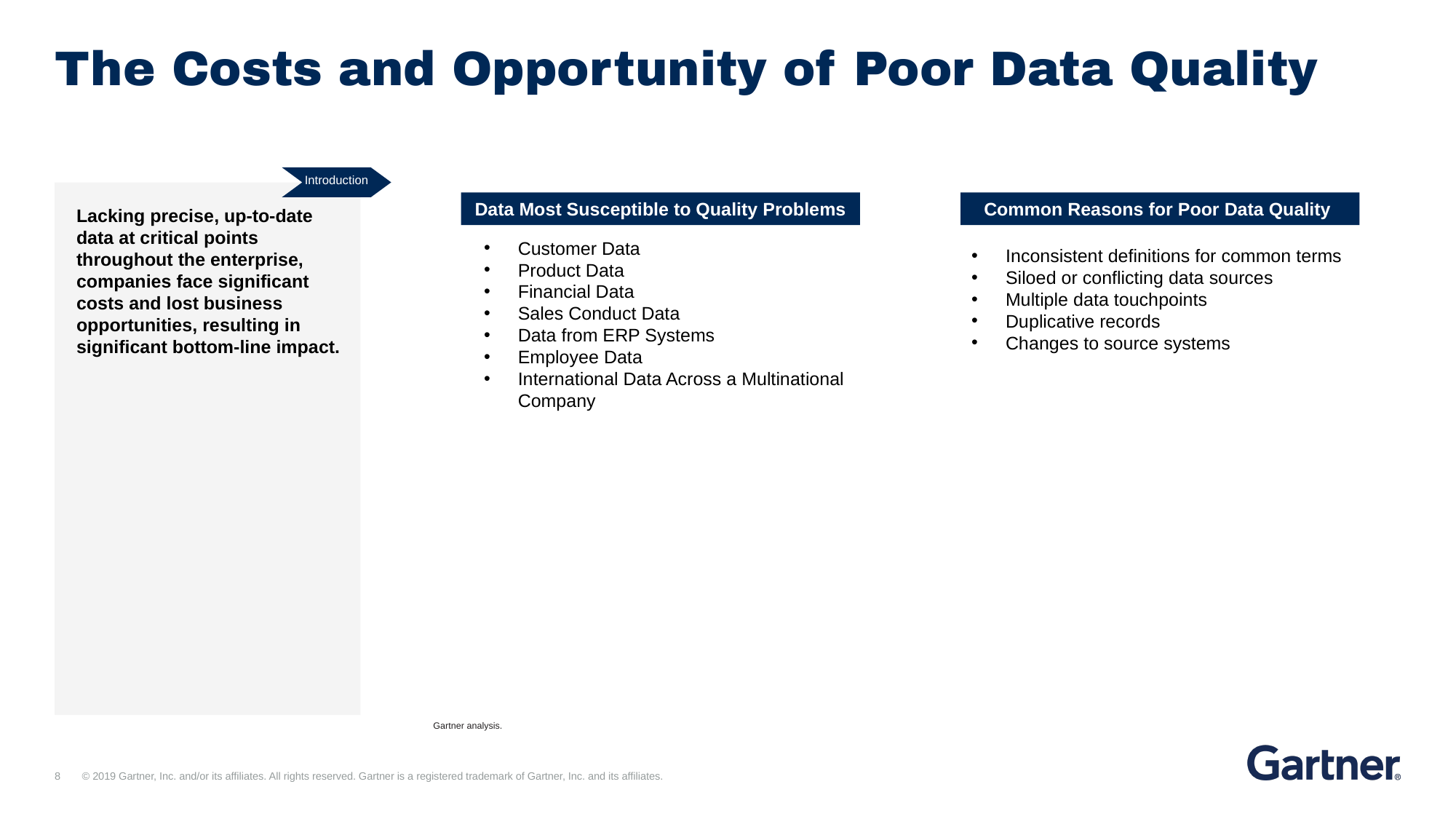

# The Costs and Opportunity of Poor Data Quality
Introduction
Lacking precise, up-to-date data at critical points throughout the enterprise, companies face significant costs and lost business opportunities, resulting in significant bottom-line impact.

Data Most Susceptible to Quality Problems
Common Reasons for Poor Data Quality
Customer Data
Product Data
Financial Data
Sales Conduct Data
Data from ERP Systems
Employee Data
International Data Across a Multinational Company

Inconsistent definitions for common terms
Siloed or conflicting data sources
Multiple data touchpoints
Duplicative records
Changes to source systems

Gartner analysis.